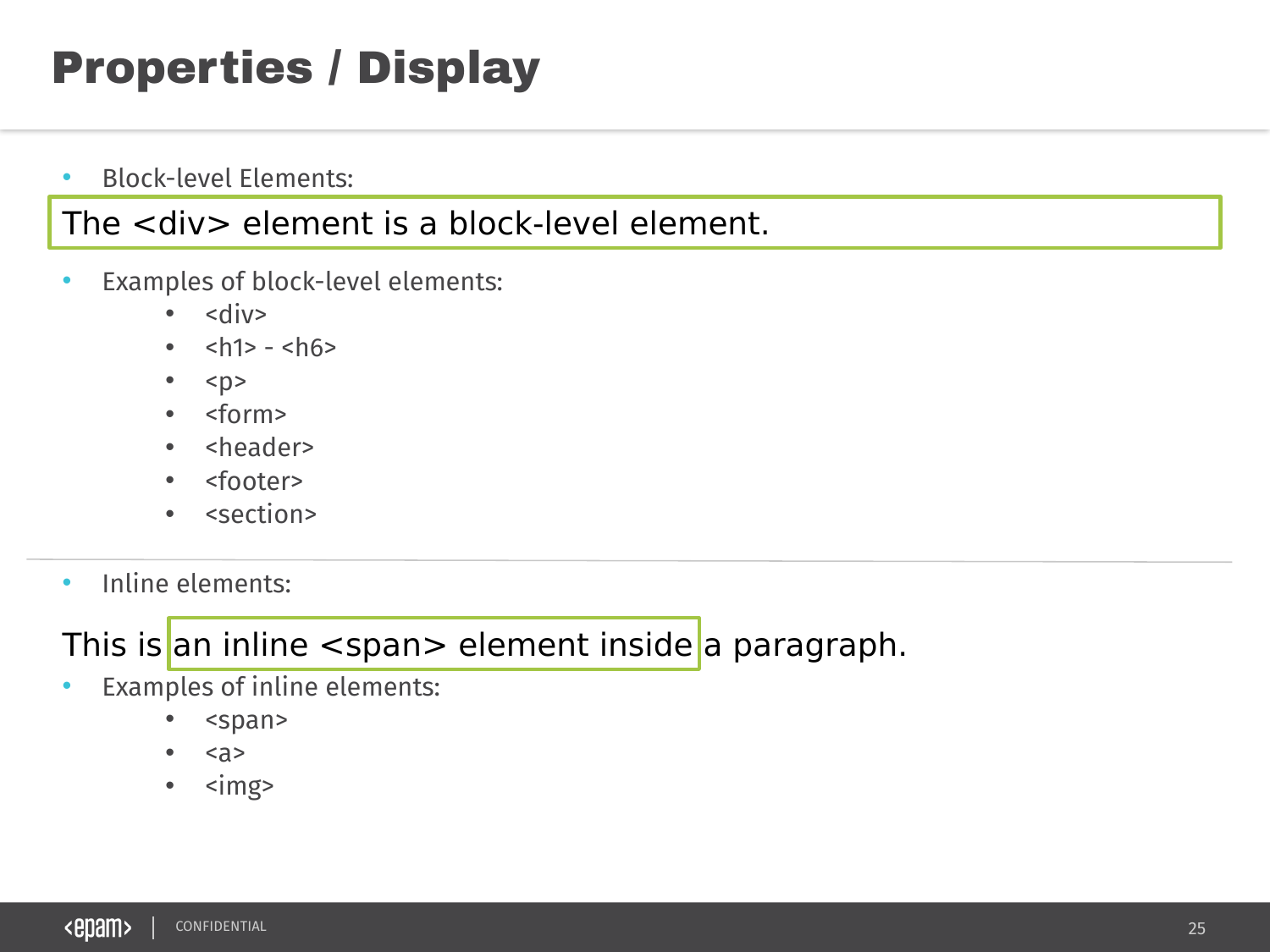

Properties / Display
Block-level Elements:

Examples of block-level elements:
<div>
<h1> - <h6>
<p>
<form>
<header>
<footer>
<section>

Inline elements:

Examples of inline elements:
<span>
<a>
<img>

The <div> element is a block-level element.
This is an inline <span> element inside a paragraph.